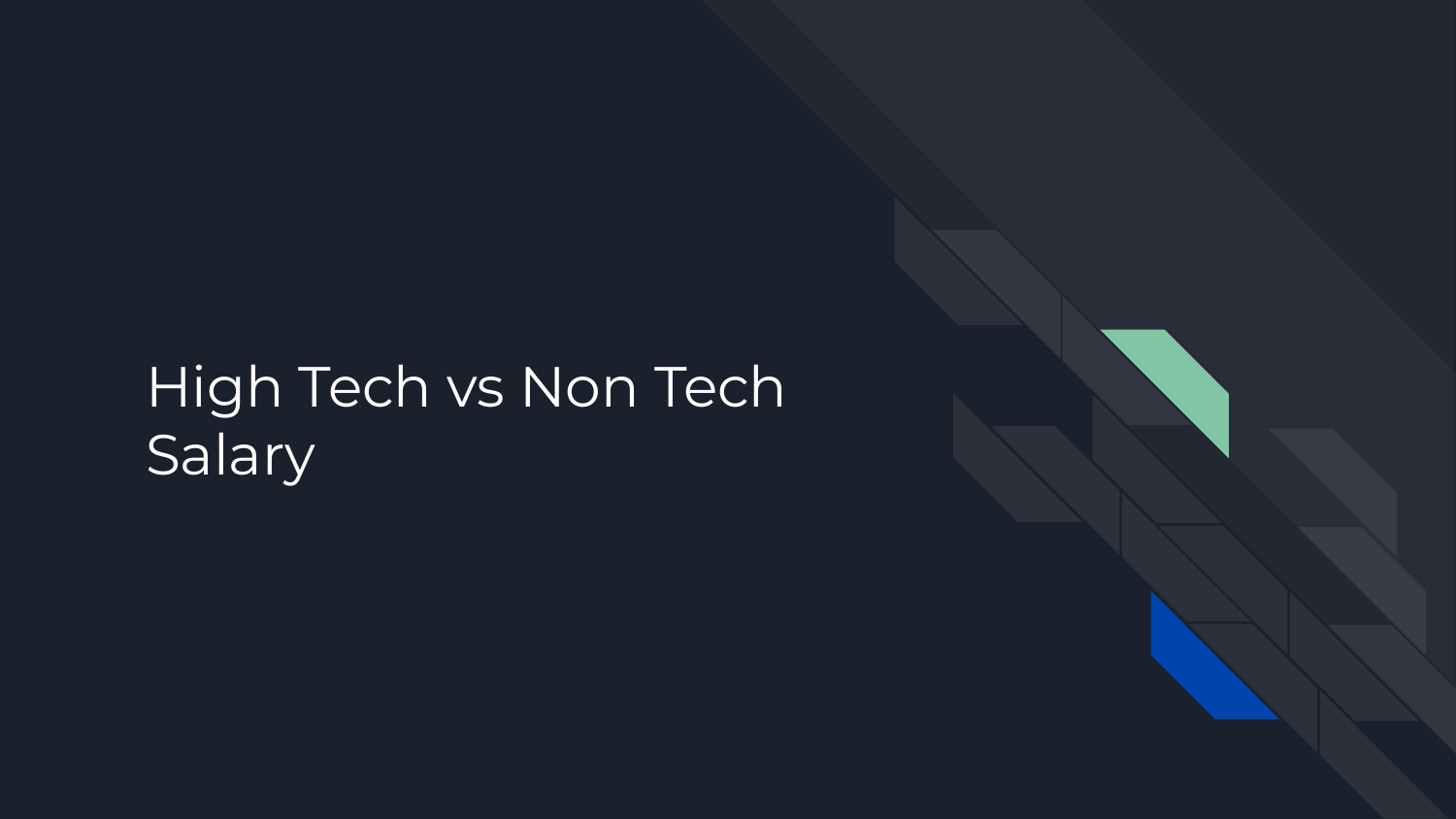

# High Tech vs Non Tech Salary